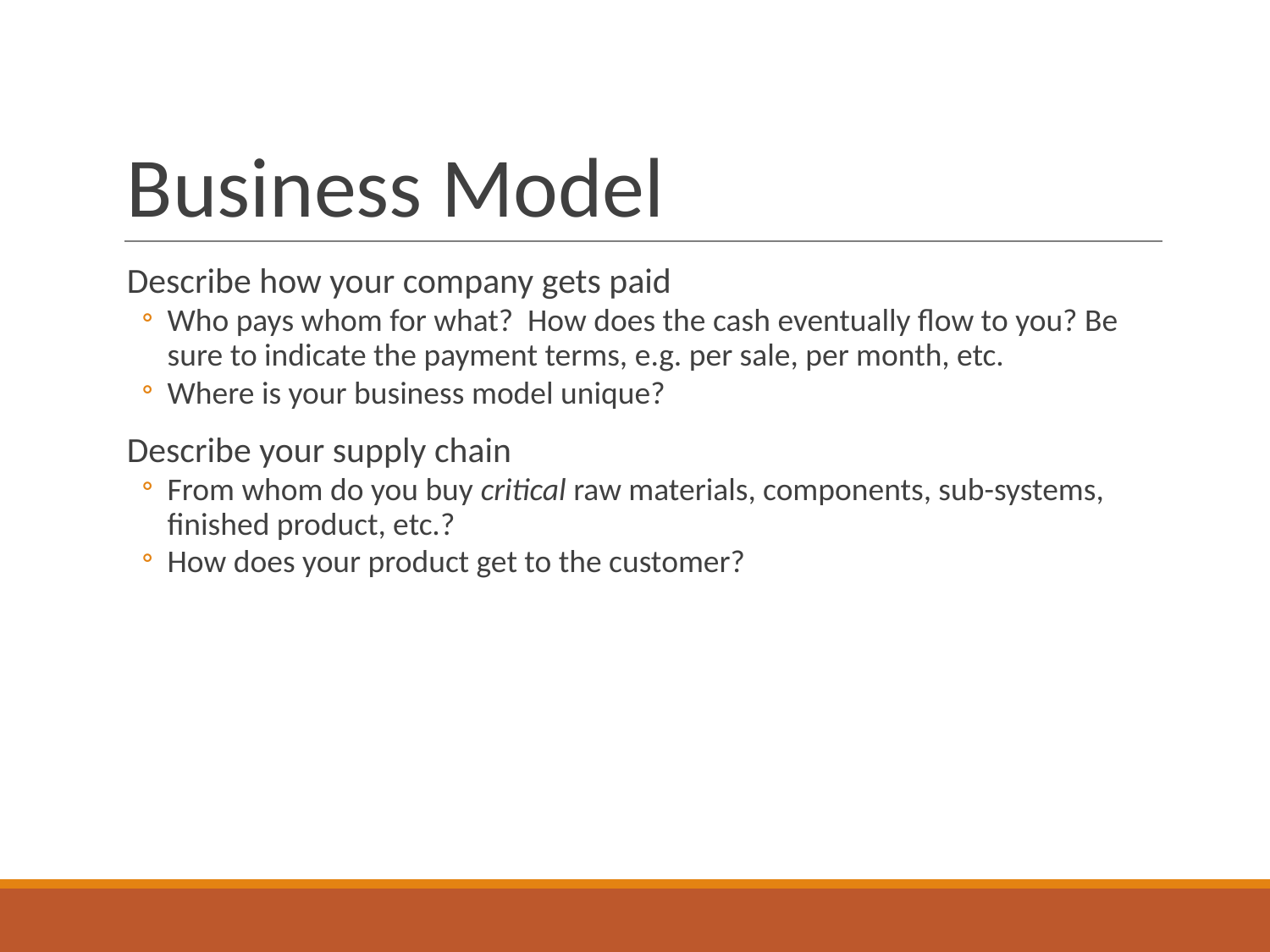

# Business Model
Describe how your company gets paid
Who pays whom for what?  How does the cash eventually flow to you? Be sure to indicate the payment terms, e.g. per sale, per month, etc.
Where is your business model unique?
Describe your supply chain
From whom do you buy critical raw materials, components, sub-systems, finished product, etc.?
How does your product get to the customer?